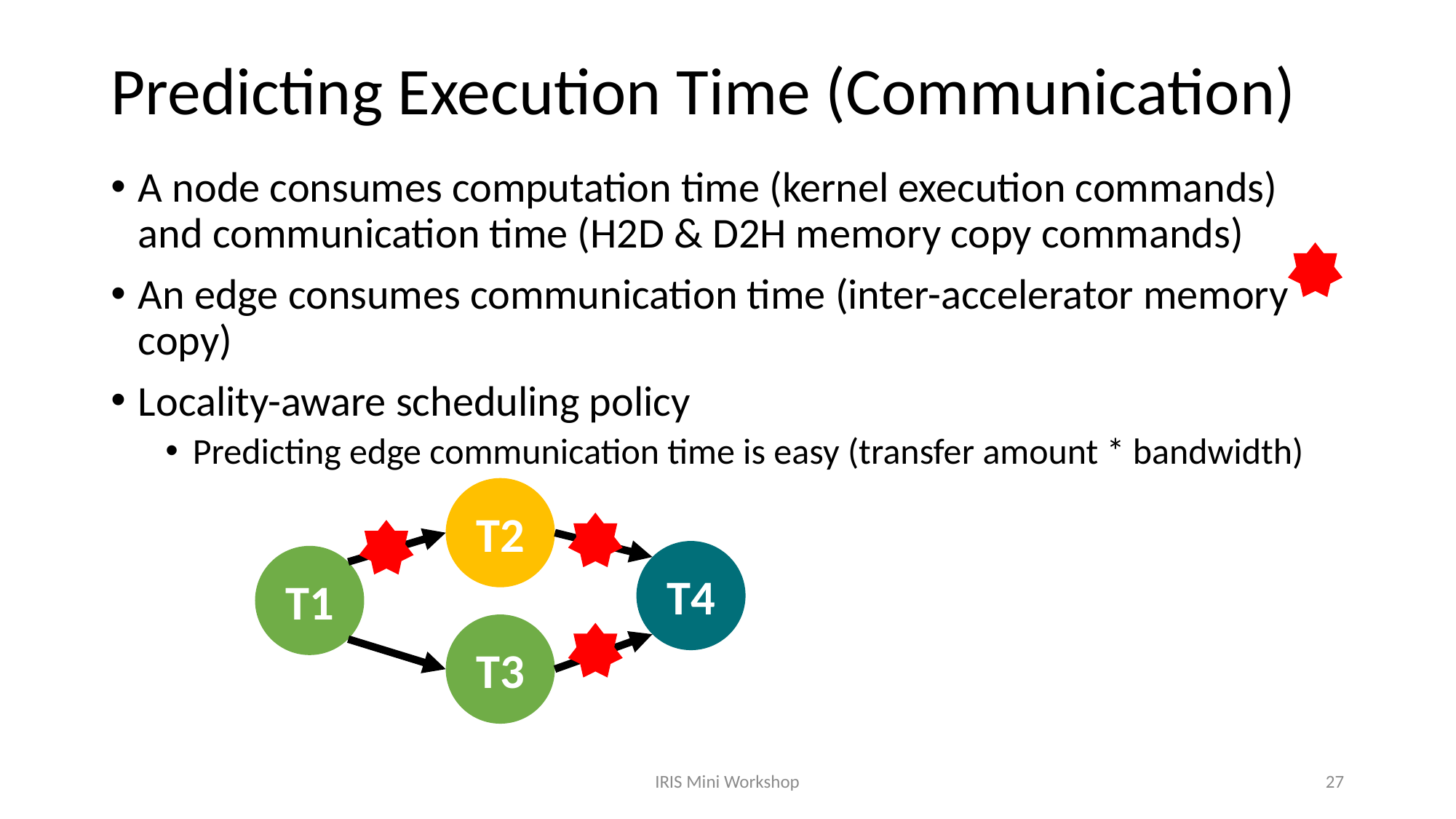

# Predicting Execution Time (Communication)
A node consumes computation time (kernel execution commands) and communication time (H2D & D2H memory copy commands)
An edge consumes communication time (inter-accelerator memory copy)
Locality-aware scheduling policy
Predicting edge communication time is easy (transfer amount * bandwidth)

T2

T4
T1
T3

IRIS Mini Workshop
27